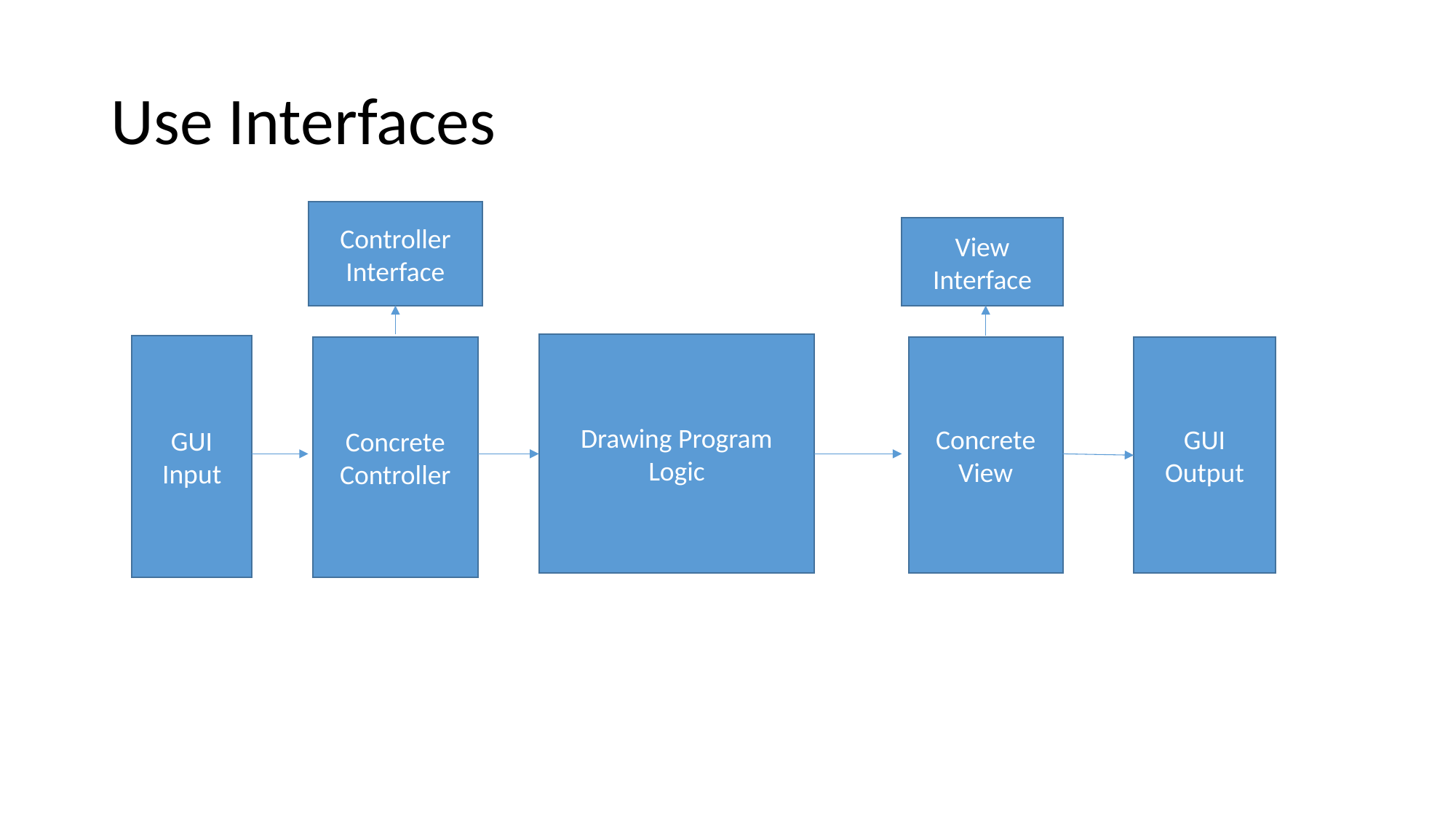

# Use Interfaces
Controller Interface

View Interface
Drawing Program Logic
GUI Input
Concrete Controller
Concrete
View
GUI
Output